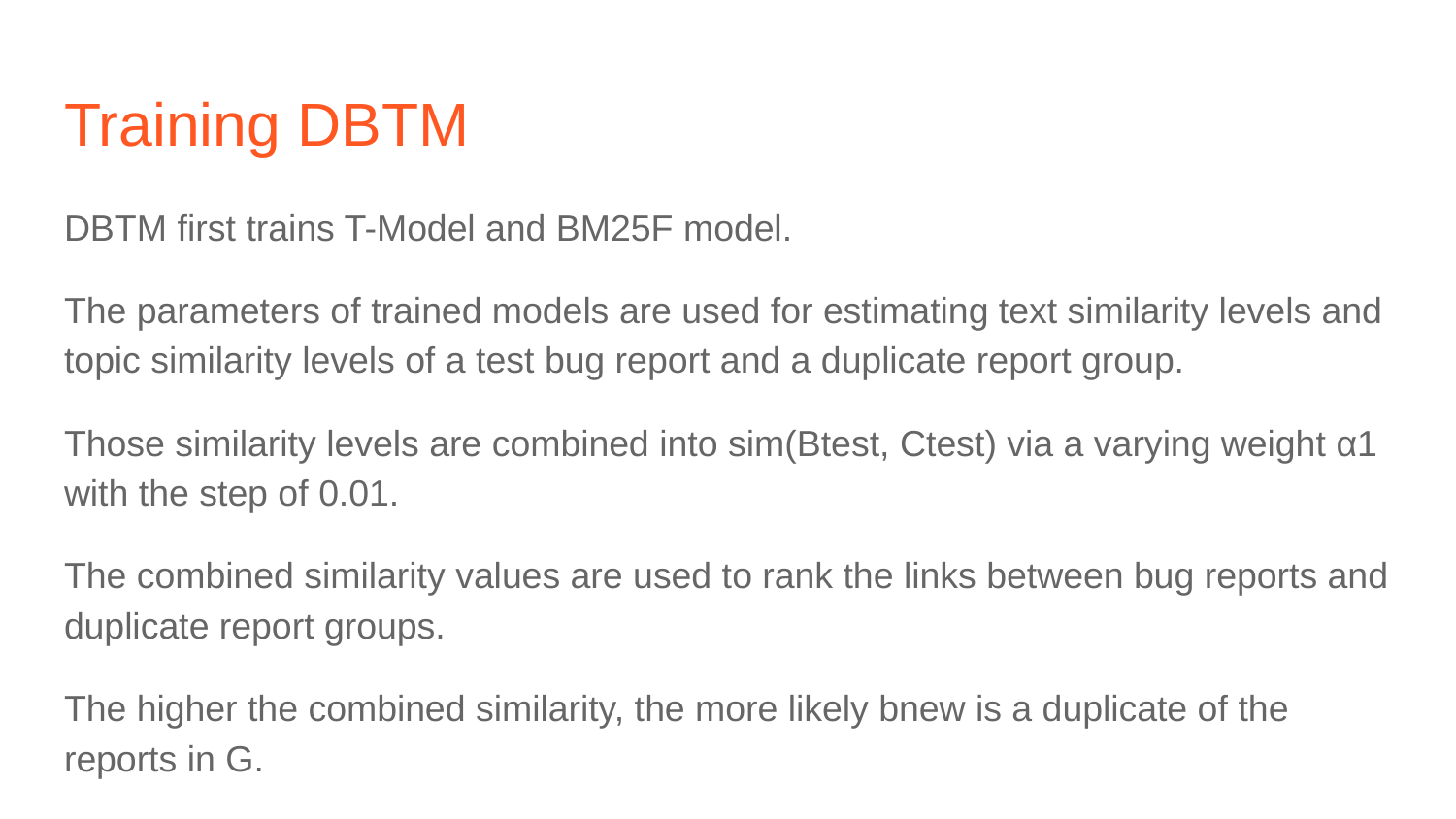

# Training DBTM
DBTM first trains T-Model and BM25F model.
The parameters of trained models are used for estimating text similarity levels and topic similarity levels of a test bug report and a duplicate report group.
Those similarity levels are combined into sim(Btest, Ctest) via a varying weight α1 with the step of 0.01.
The combined similarity values are used to rank the links between bug reports and duplicate report groups.
The higher the combined similarity, the more likely bnew is a duplicate of the reports in G.